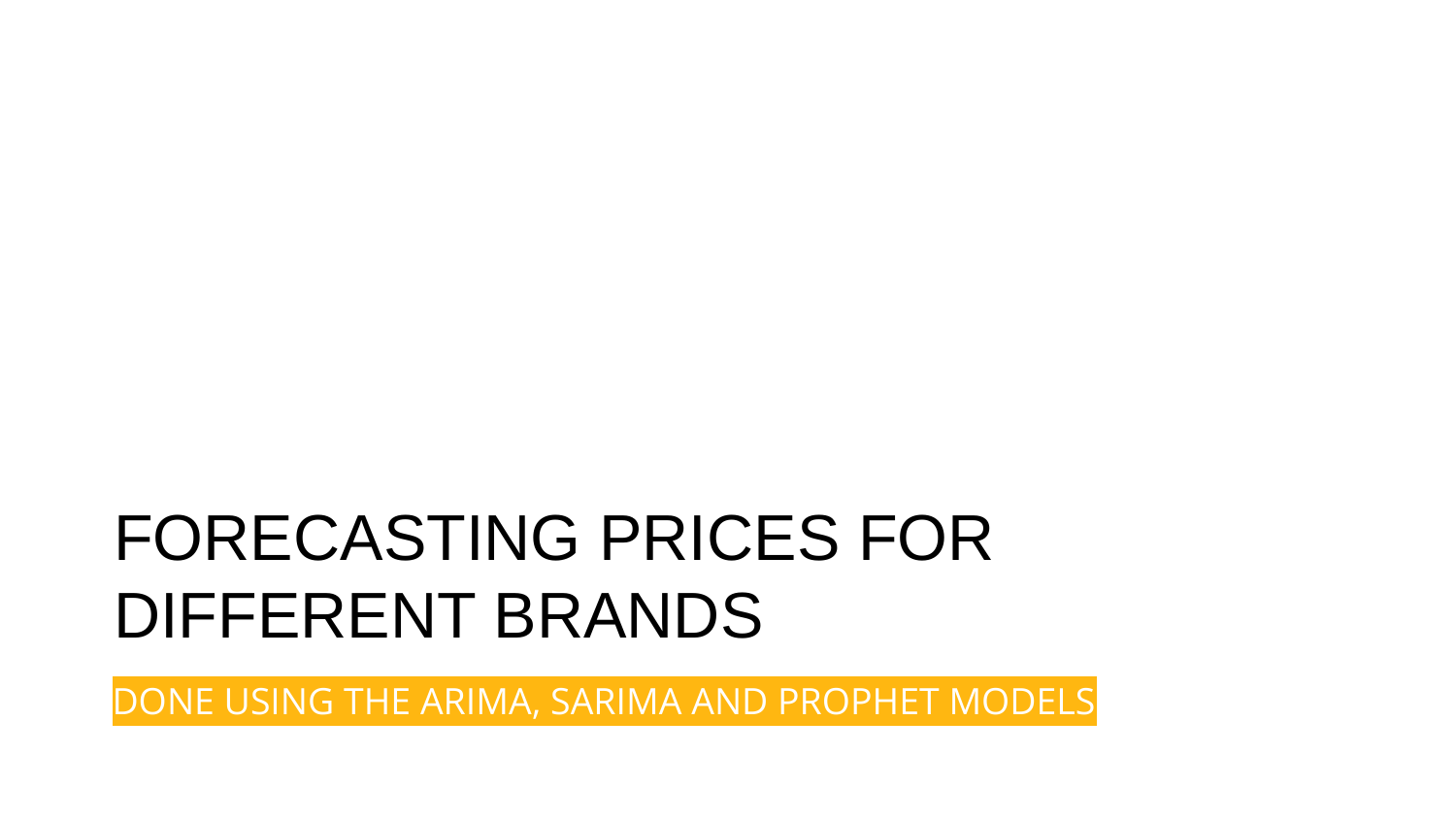

# FORECASTING PRICES FOR DIFFERENT BRANDS
DONE USING THE ARIMA, SARIMA AND PROPHET MODELS